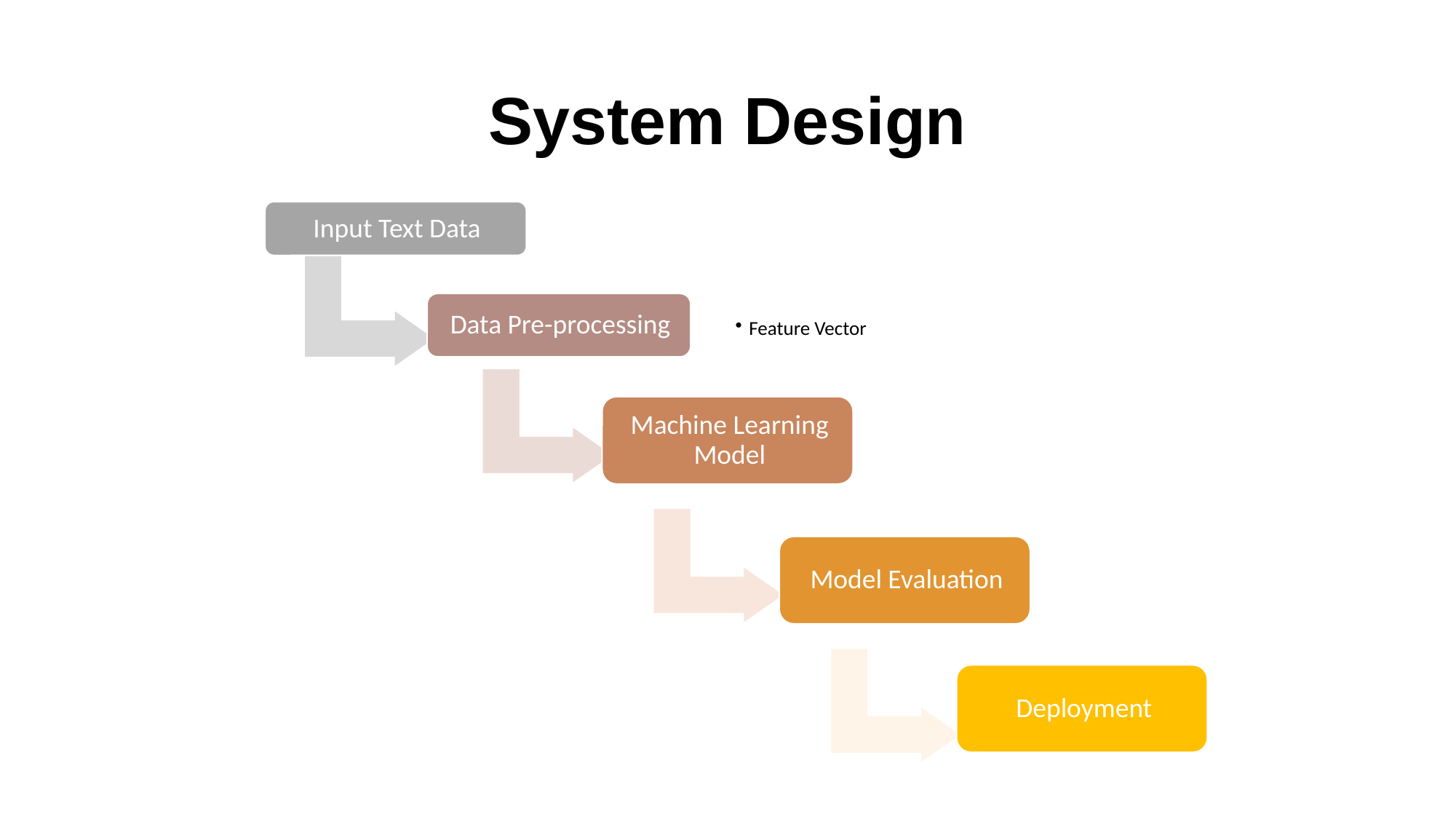

# System Design
Input Text Data
Data Pre-processing
Feature Vector
Machine Learning Model
Model Evaluation
Deployment